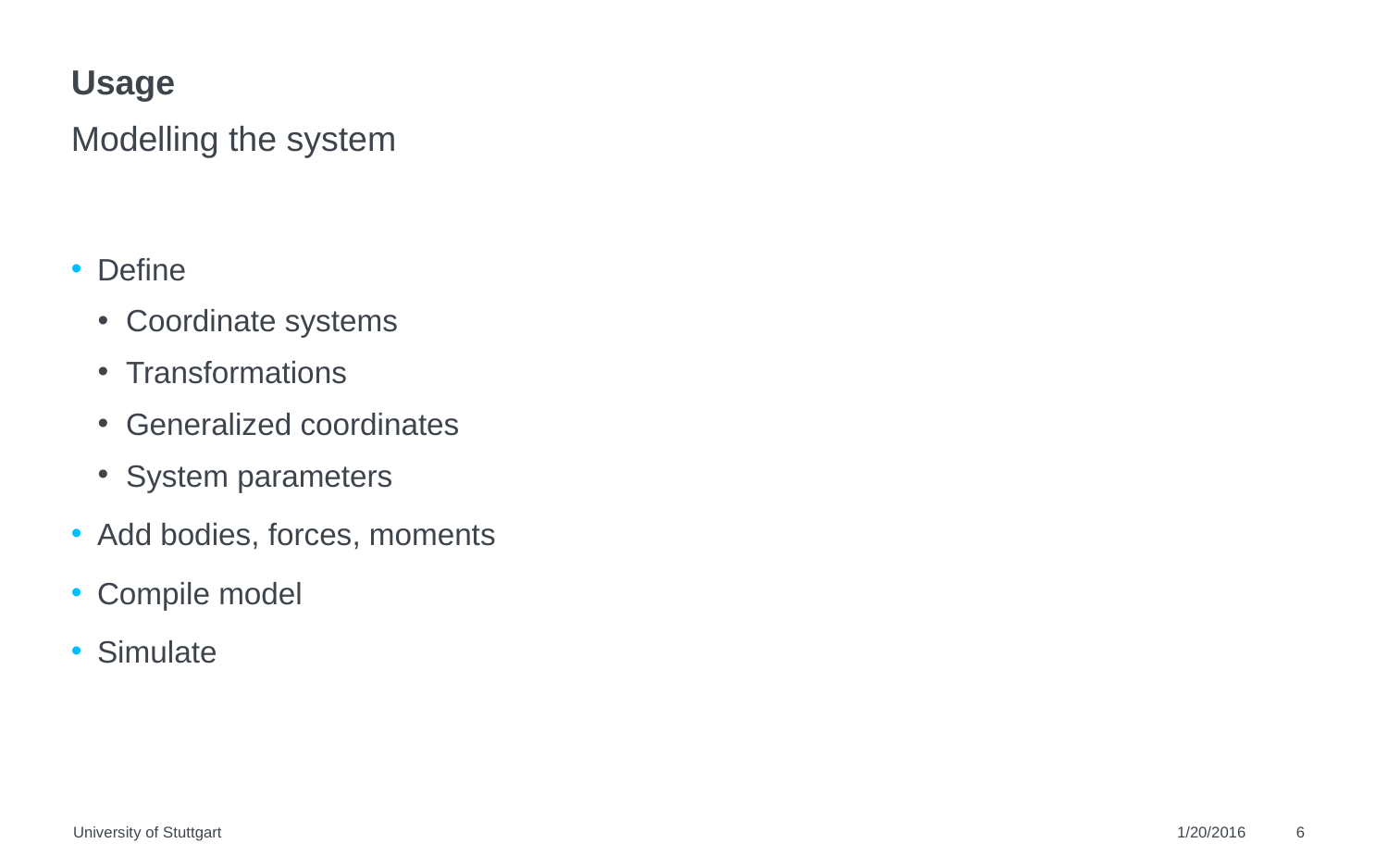

# Usage
Modelling the system
Define
Coordinate systems
Transformations
Generalized coordinates
System parameters
Add bodies, forces, moments
Compile model
Simulate
University of Stuttgart
1/20/2016
6